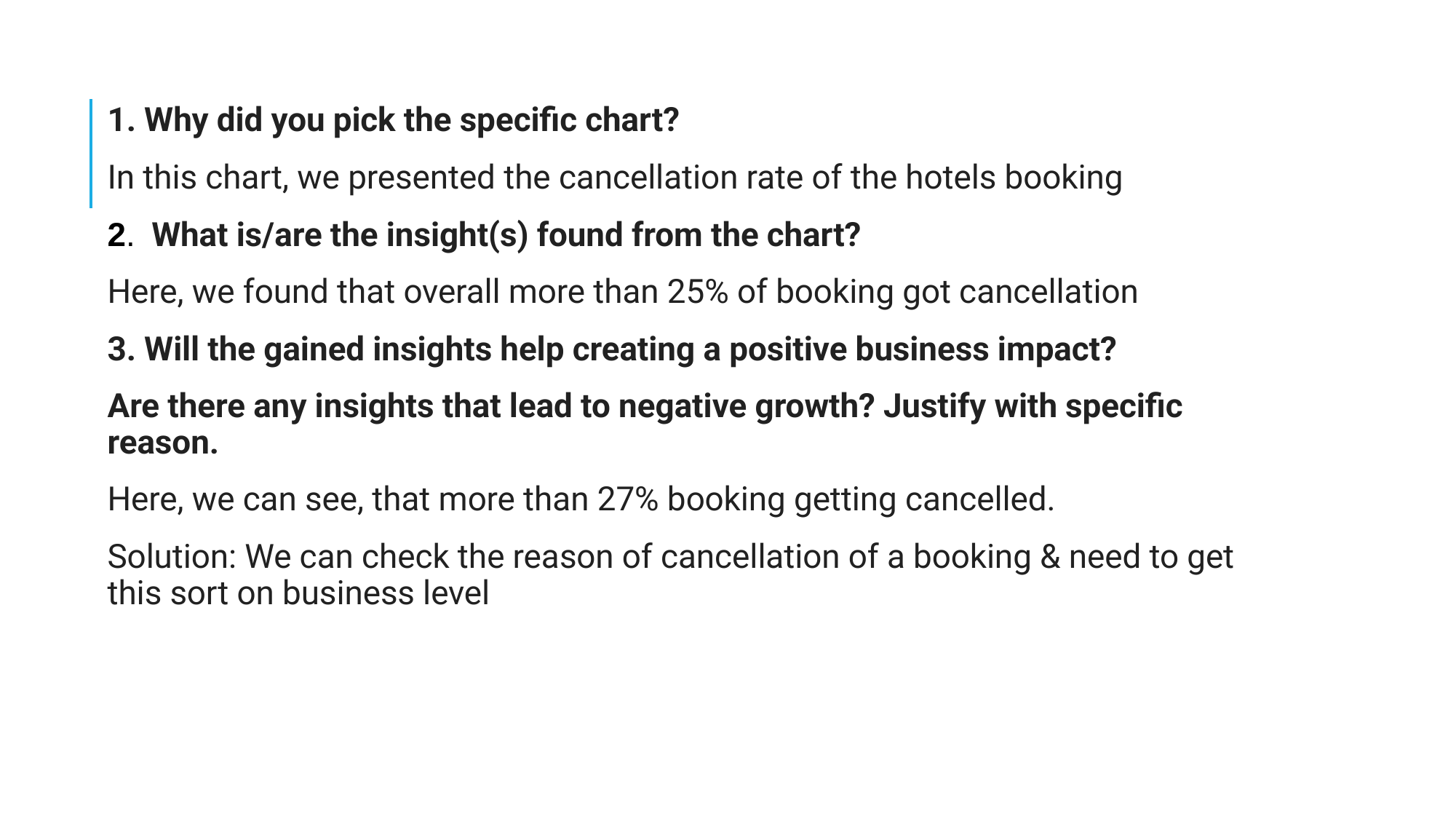

1. Why did you pick the specific chart?
In this chart, we presented the cancellation rate of the hotels booking
2.  What is/are the insight(s) found from the chart?
Here, we found that overall more than 25% of booking got cancellation
3. Will the gained insights help creating a positive business impact?
Are there any insights that lead to negative growth? Justify with specific reason.
Here, we can see, that more than 27% booking getting cancelled.
Solution: We can check the reason of cancellation of a booking & need to get this sort on business level